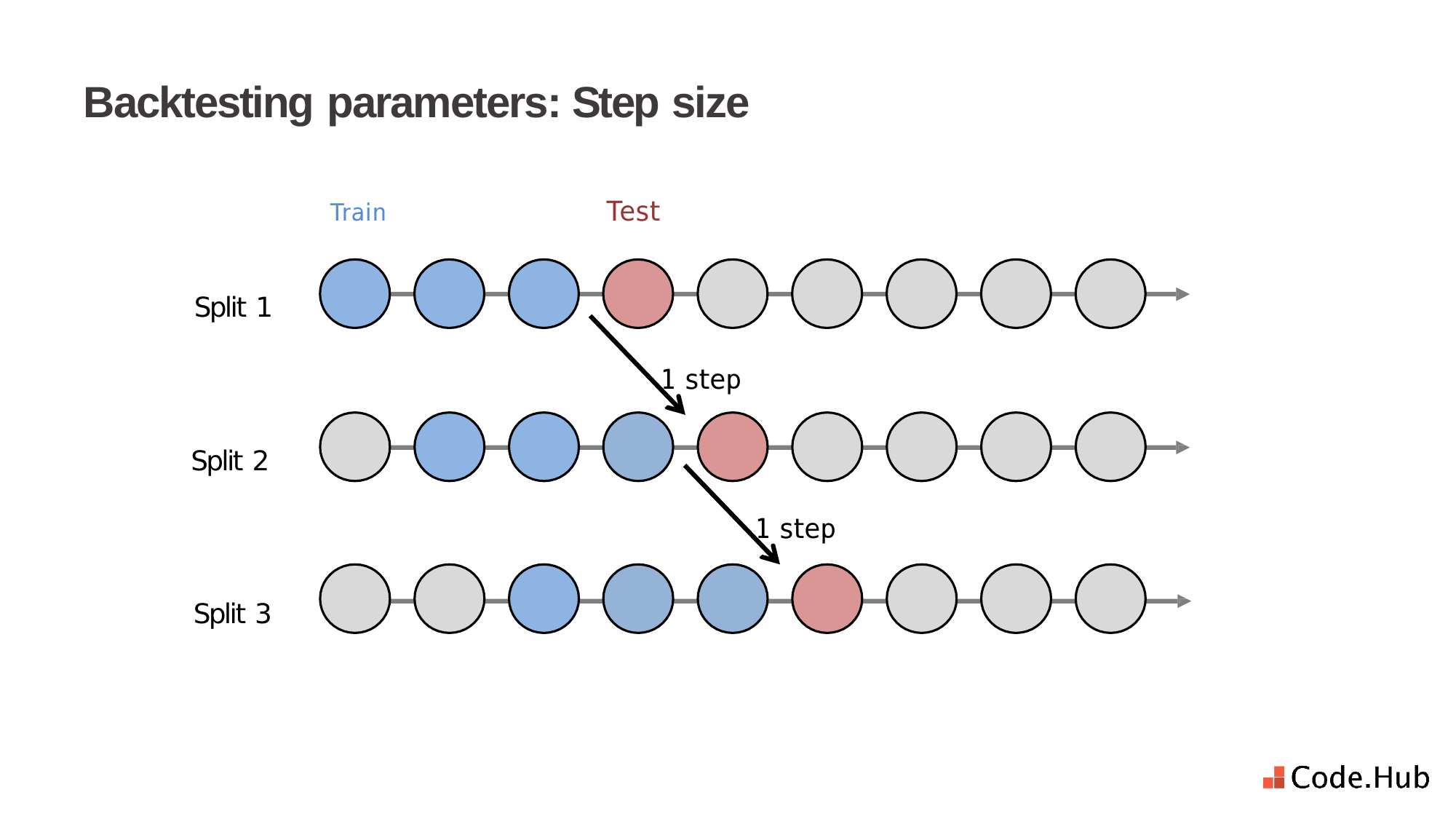

# Backtesting parameters: Step size
Train	Test

Split 1

1 step

Split 2

1 step

Split 3

Kishan Manani — in/KishanManani — trainindata.com/p/forecasting-specialization